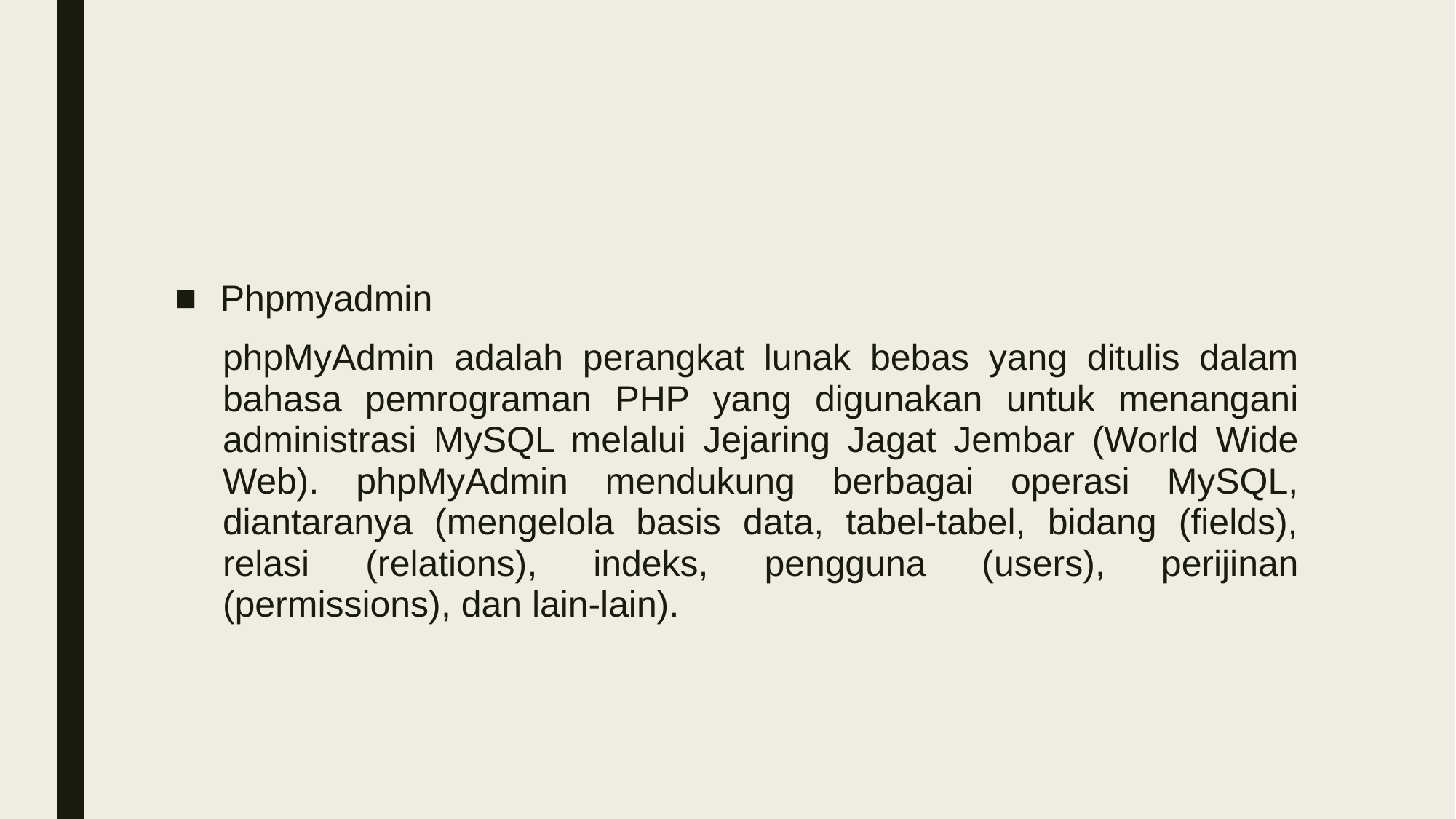

#
Phpmyadmin
phpMyAdmin adalah perangkat lunak bebas yang ditulis dalam bahasa pemrograman PHP yang digunakan untuk menangani administrasi MySQL melalui Jejaring Jagat Jembar (World Wide Web). phpMyAdmin mendukung berbagai operasi MySQL, diantaranya (mengelola basis data, tabel-tabel, bidang (fields), relasi (relations), indeks, pengguna (users), perijinan (permissions), dan lain-lain).